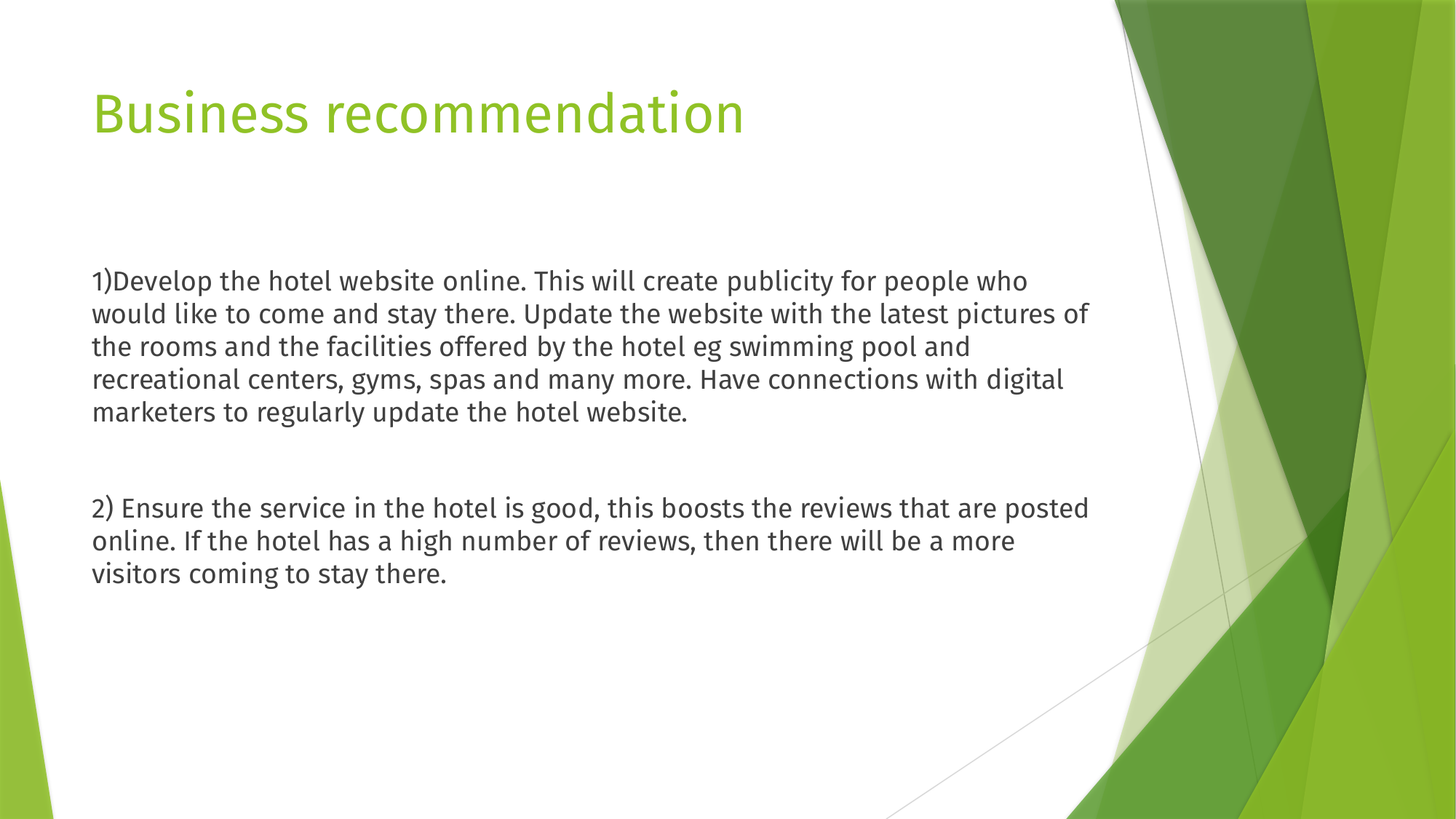

# Business recommendation
1)Develop the hotel website online. This will create publicity for people who would like to come and stay there. Update the website with the latest pictures of the rooms and the facilities offered by the hotel eg swimming pool and recreational centers, gyms, spas and many more. Have connections with digital marketers to regularly update the hotel website.

2) Ensure the service in the hotel is good, this boosts the reviews that are posted online. If the hotel has a high number of reviews, then there will be a more visitors coming to stay there.